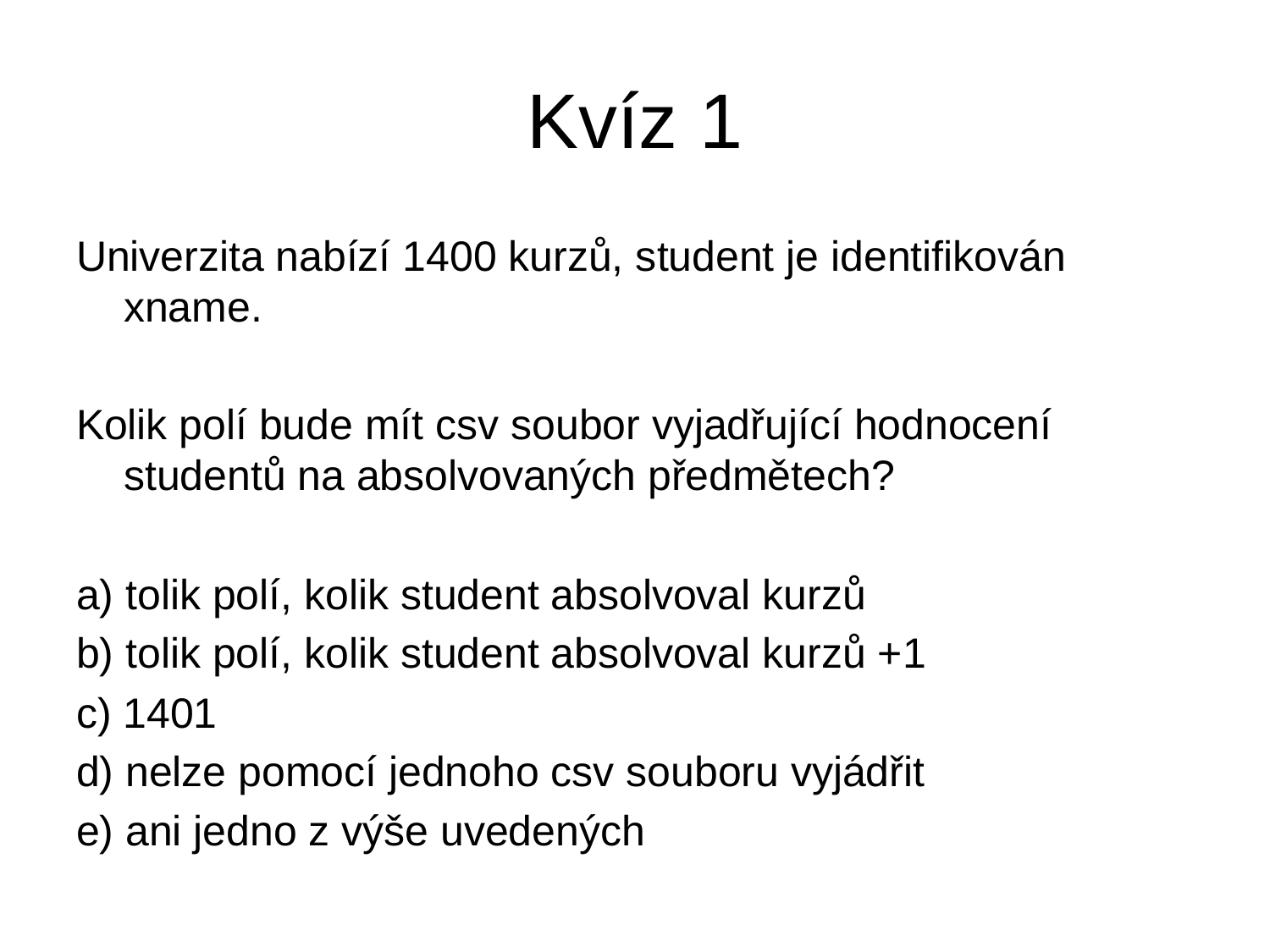

# Kvíz 1
Univerzita nabízí 1400 kurzů, student je identifikován xname.

Kolik polí bude mít csv soubor vyjadřující hodnocení studentů na absolvovaných předmětech?

a) tolik polí, kolik student absolvoval kurzů
b) tolik polí, kolik student absolvoval kurzů +1
c) 1401
d) nelze pomocí jednoho csv souboru vyjádřit
e) ani jedno z výše uvedených